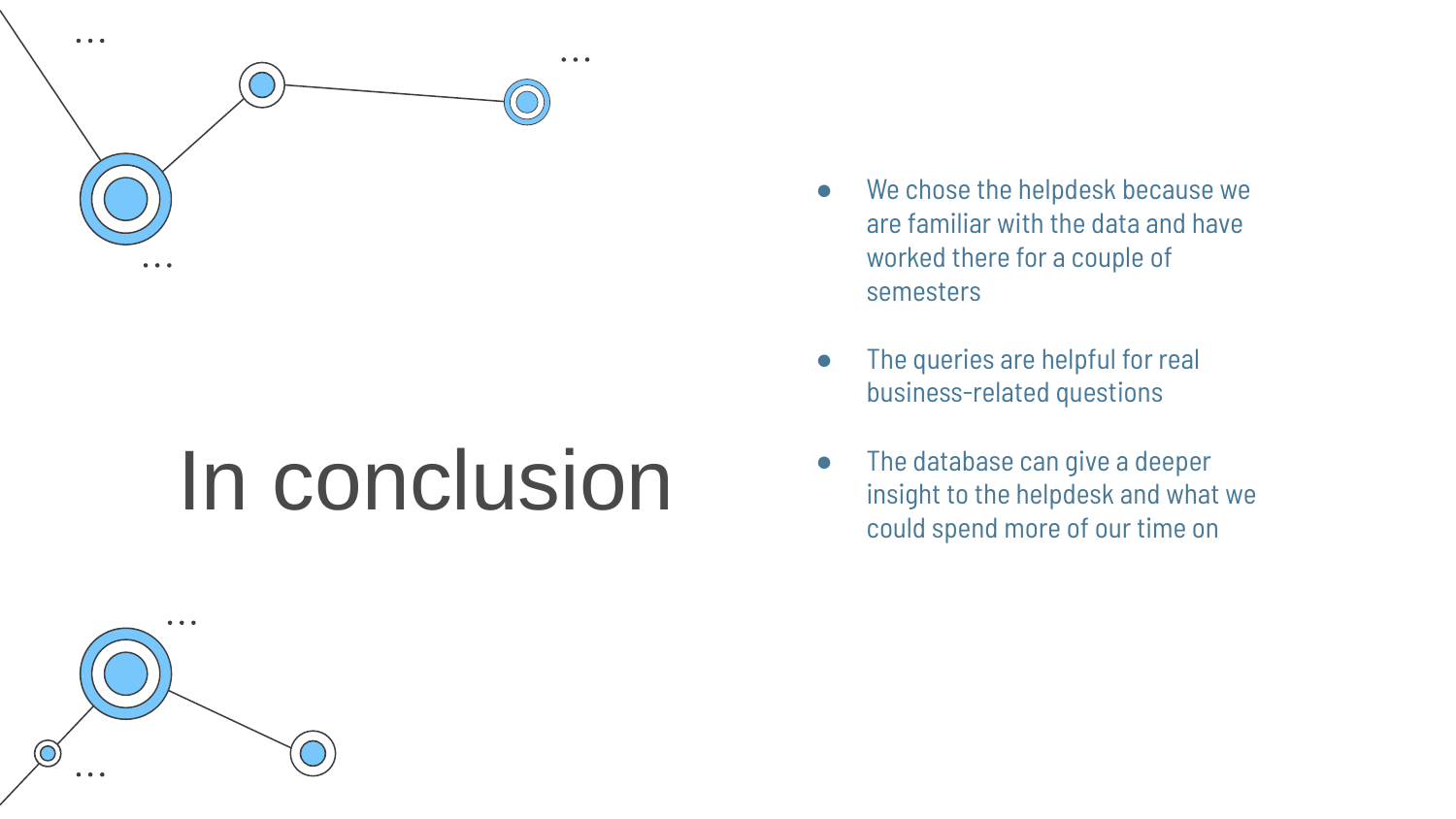

We chose the helpdesk because we are familiar with the data and have worked there for a couple of semesters

The queries are helpful for real business-related questions

The database can give a deeper insight to the helpdesk and what we could spend more of our time on

# In conclusion